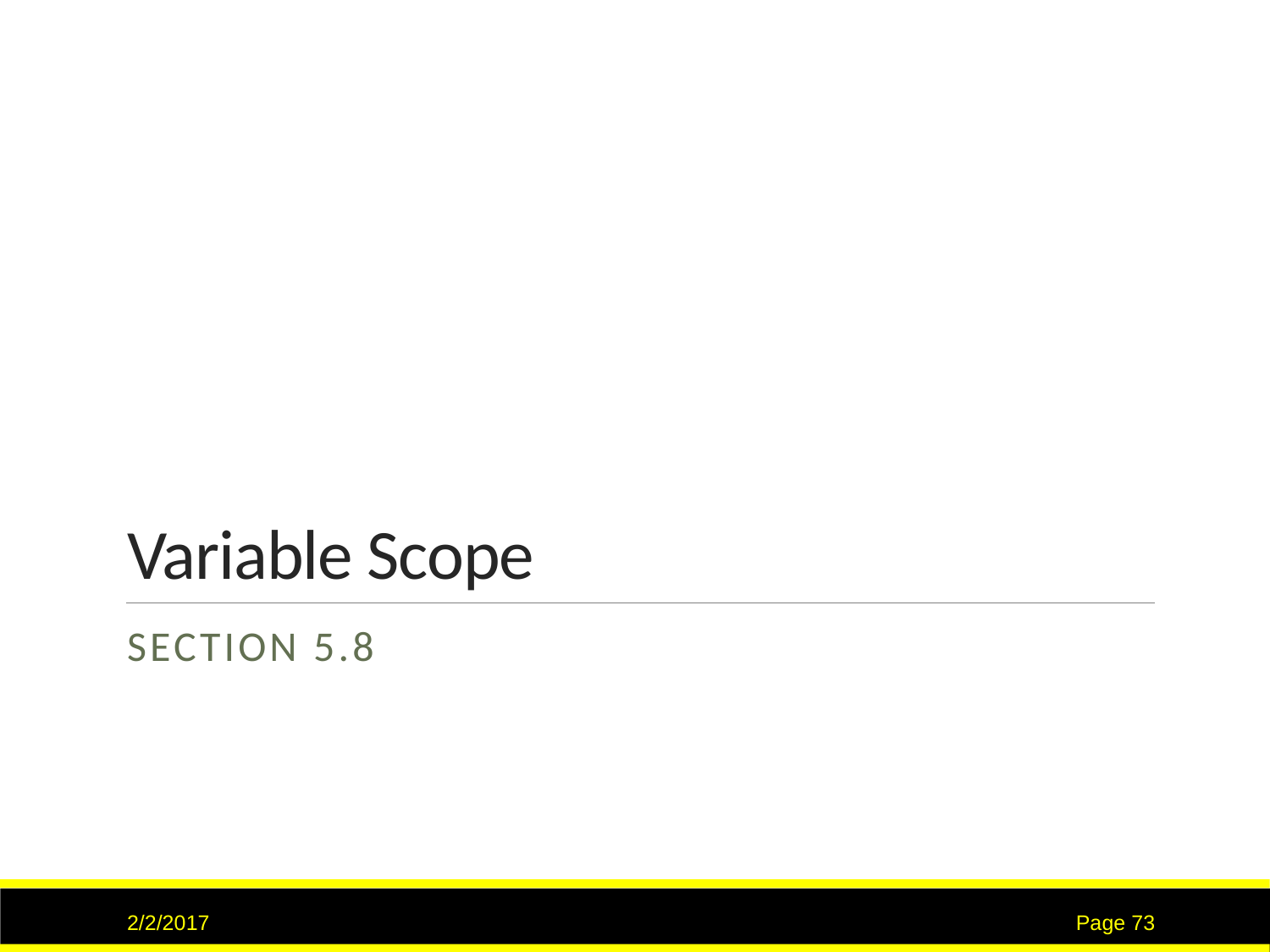

# Variable Scope
Section 5.8
2/2/2017
Page 73